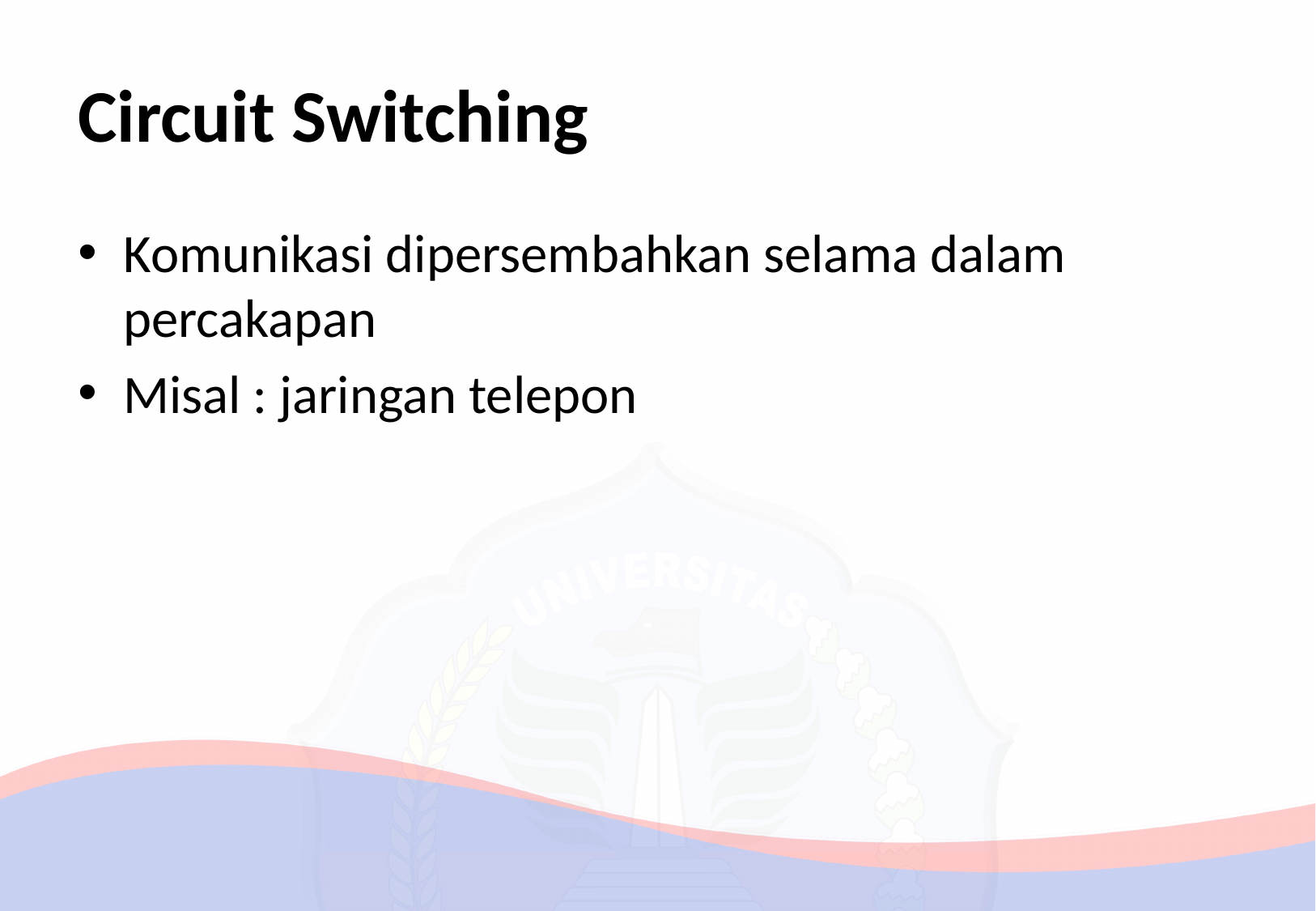

# Circuit Switching
Komunikasi dipersembahkan selama dalam percakapan
Misal : jaringan telepon